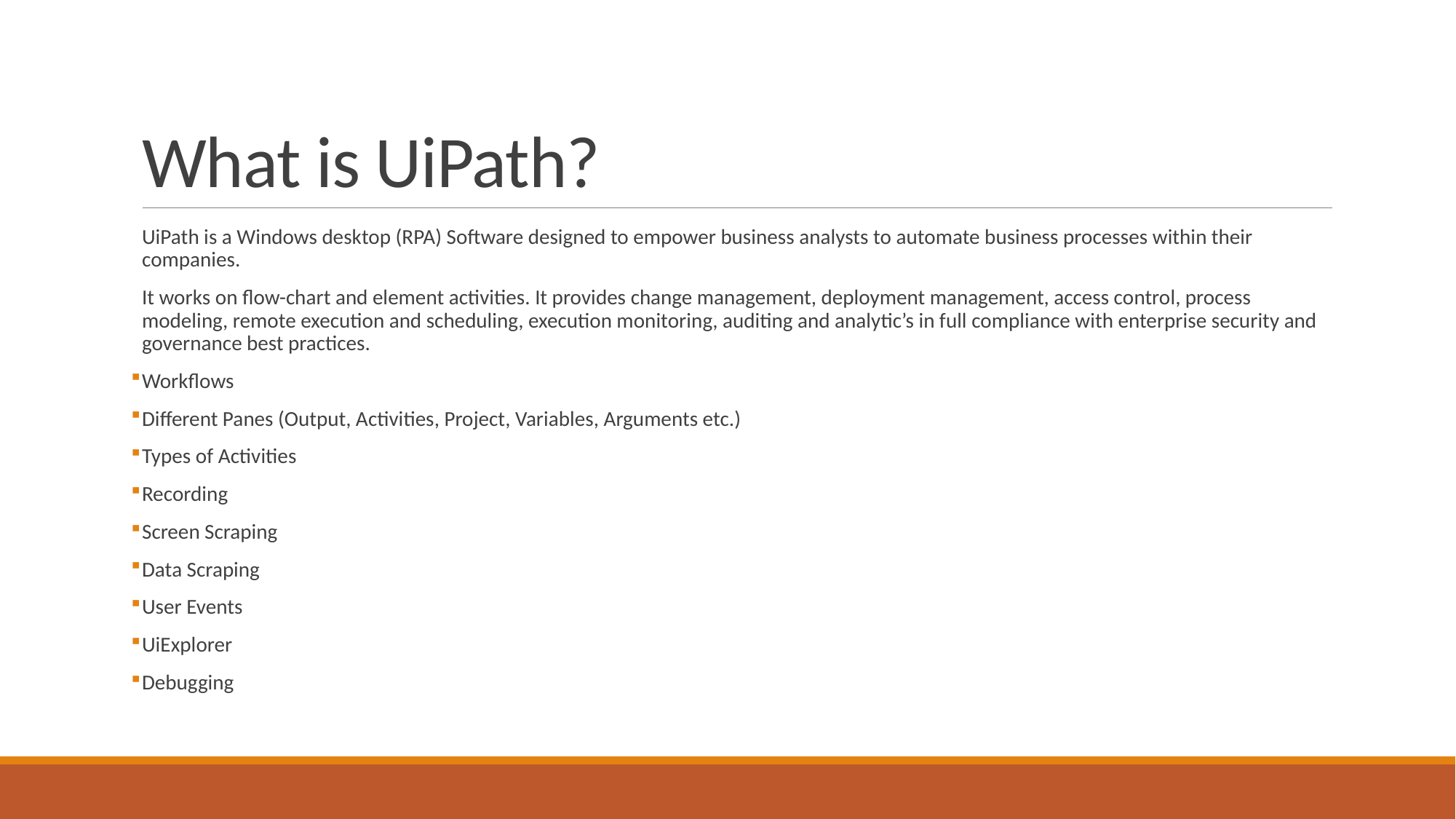

# What is UiPath?
UiPath is a Windows desktop (RPA) Software designed to empower business analysts to automate business processes within their companies.
It works on flow-chart and element activities. It provides change management, deployment management, access control, process modeling, remote execution and scheduling, execution monitoring, auditing and analytic’s in full compliance with enterprise security and governance best practices.
Workflows
Different Panes (Output, Activities, Project, Variables, Arguments etc.)
Types of Activities
Recording
Screen Scraping
Data Scraping
User Events
UiExplorer
Debugging